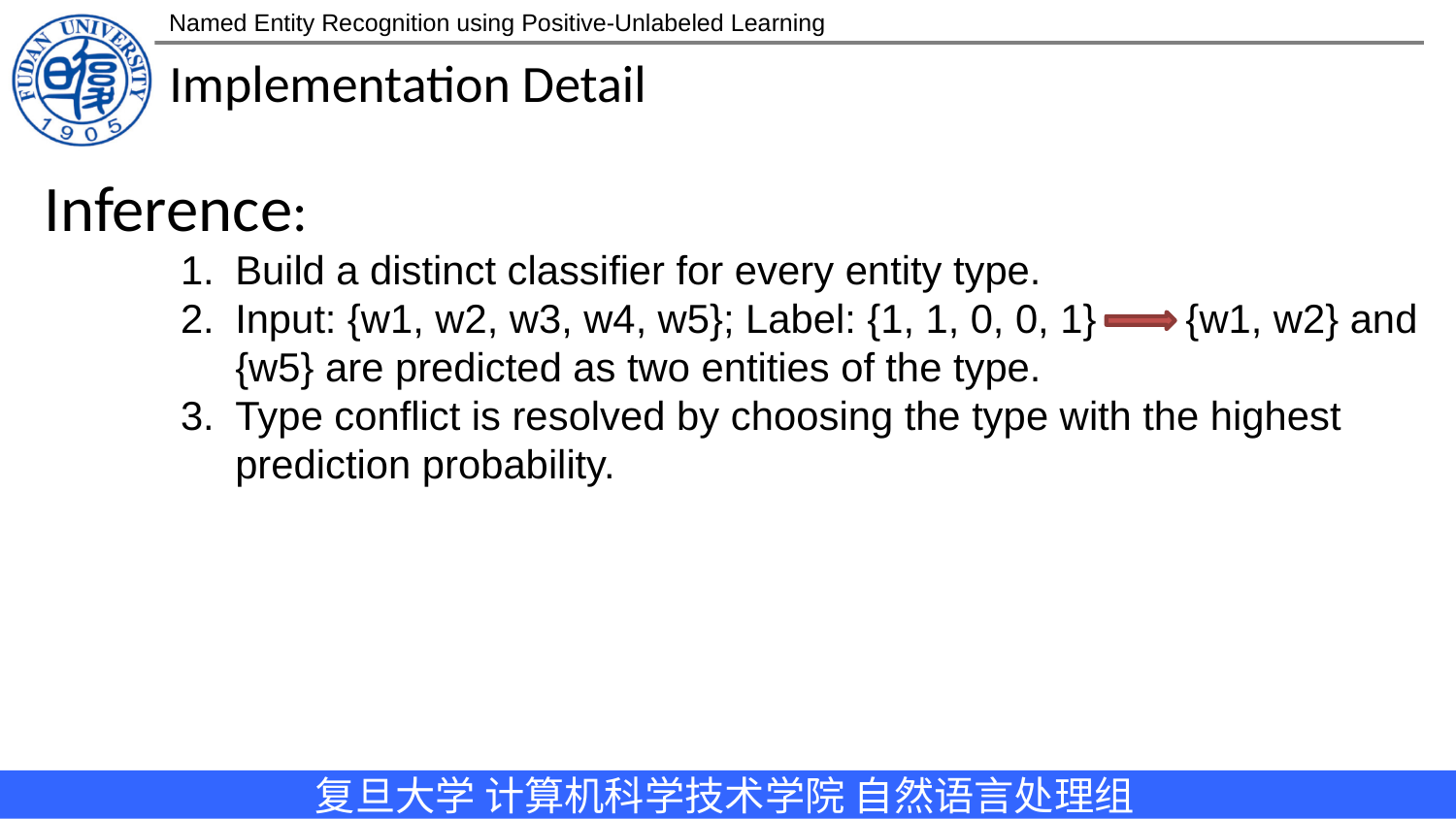

# Implementation Detail
Inference:
Build a distinct classifier for every entity type.
Input: {w1, w2, w3, w4, w5}; Label: {1, 1, 0, 0, 1}        {w1, w2} and {w5} are predicted as two entities of the type.
Type conflict is resolved by choosing the type with the highest prediction probability.